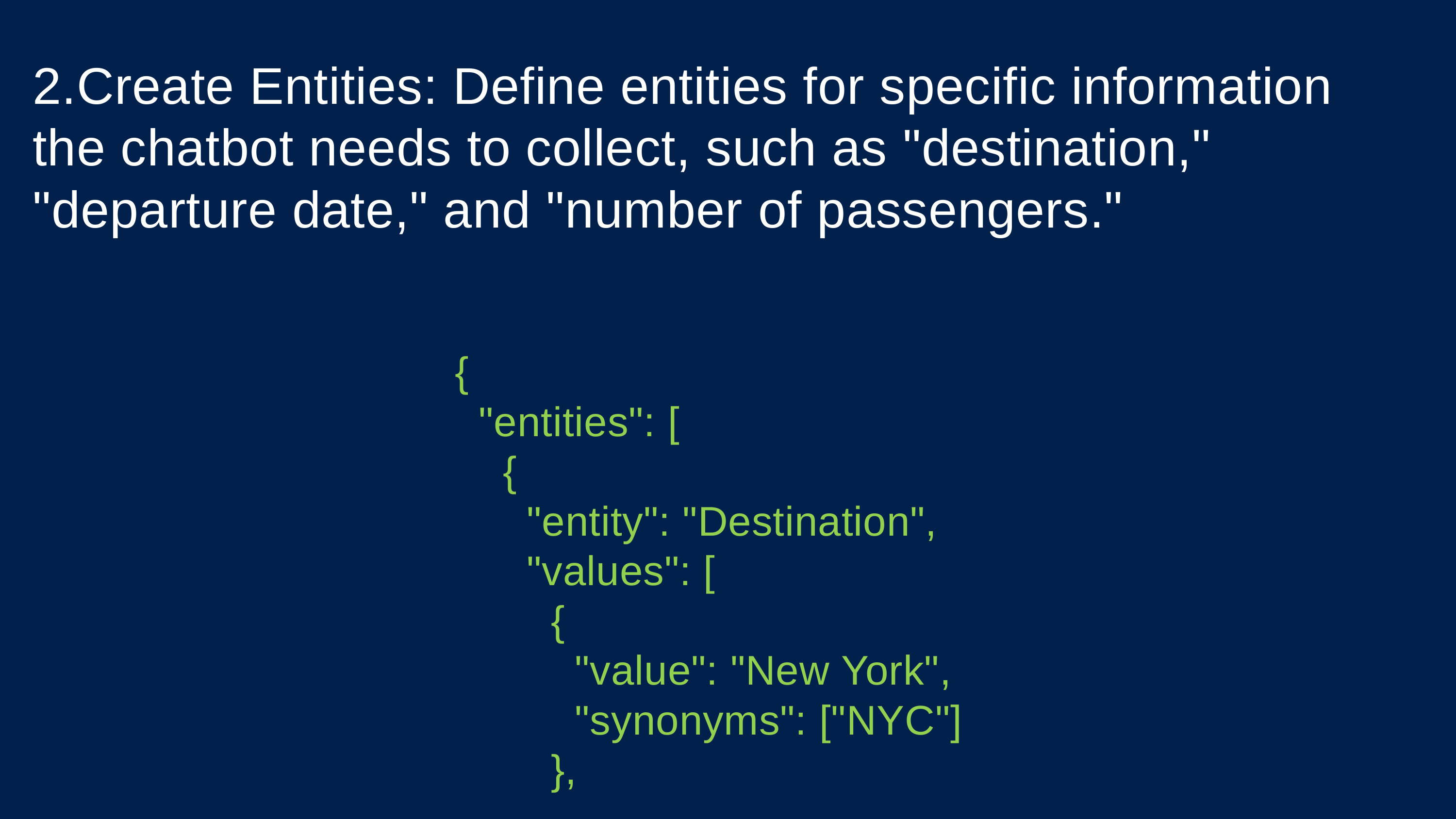

2.Create Entities: Define entities for specific information the chatbot needs to collect, such as "destination," "departure date," and "number of passengers."
{
  "entities": [
    {
      "entity": "Destination",
      "values": [
        {
          "value": "New York",
          "synonyms": ["NYC"]
        },